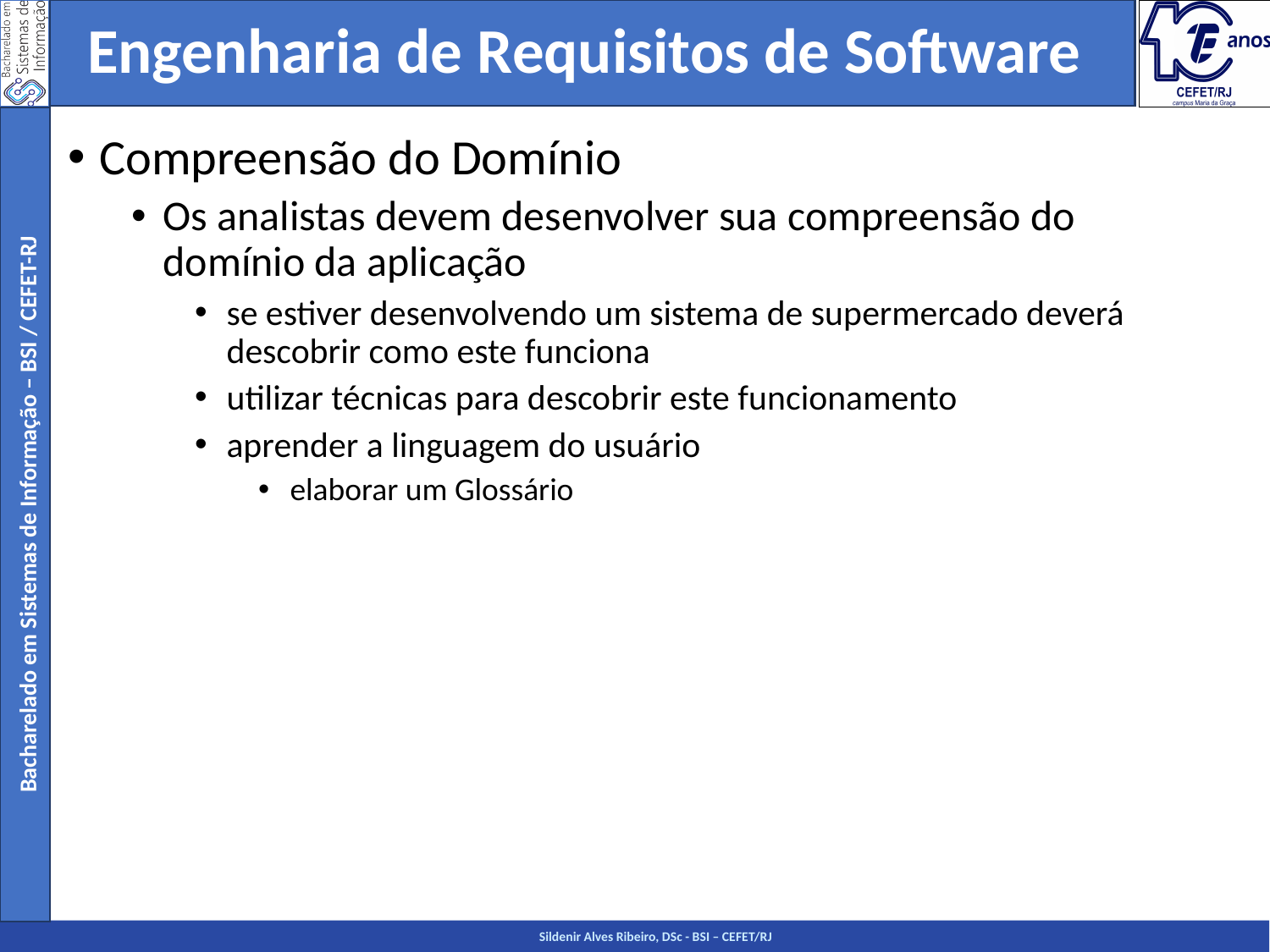

Engenharia de Requisitos de Software
Compreensão do Domínio
Os analistas devem desenvolver sua compreensão do domínio da aplicação
se estiver desenvolvendo um sistema de supermercado deverá descobrir como este funciona
utilizar técnicas para descobrir este funcionamento
aprender a linguagem do usuário
elaborar um Glossário